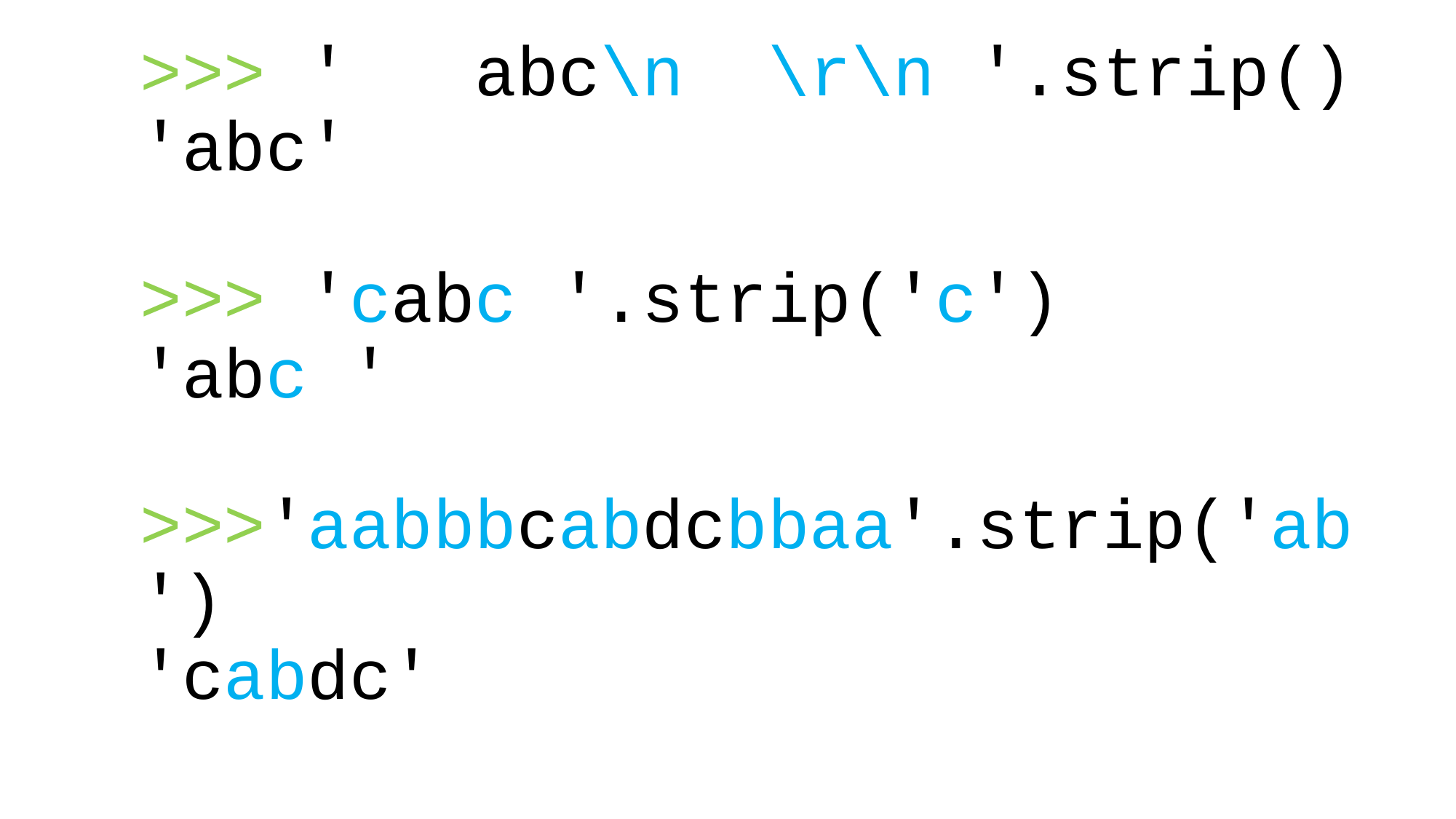

# >>> '   abc\n  \r\n '.strip() 'abc' >>> 'cabc '.strip('c') 'abc ' >>>'aabbbcabdcbbaa'.strip('ab') 'cabdc'